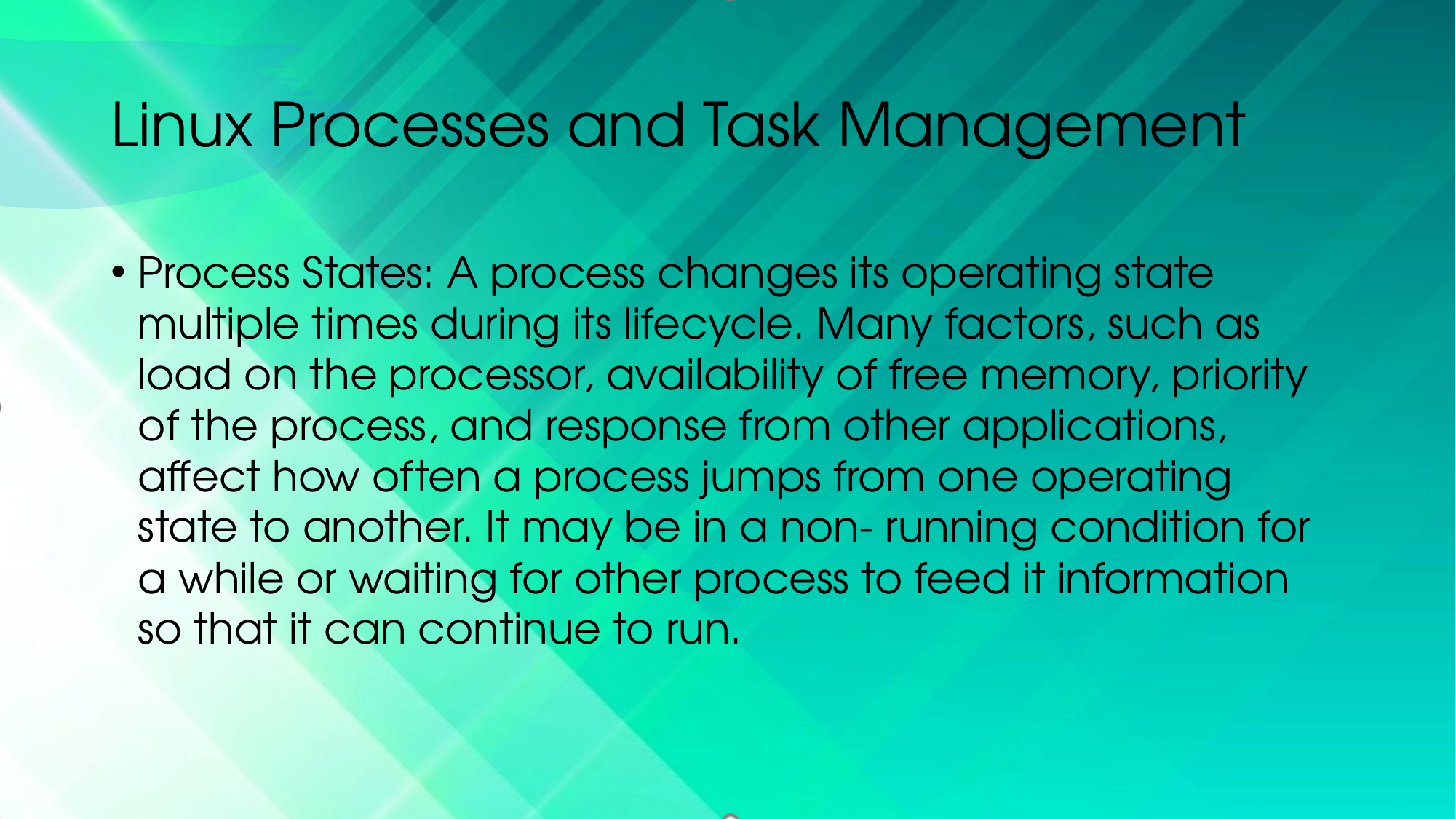

# Linux Processes and Task Management
Process States: A process changes its operating state multiple times during its lifecycle. Many factors, such as load on the processor, availability of free memory, priority of the process, and response from other applications, affect how often a process jumps from one operating state to another. It may be in a non- running condition for a while or waiting for other process to feed it information so that it can continue to run.